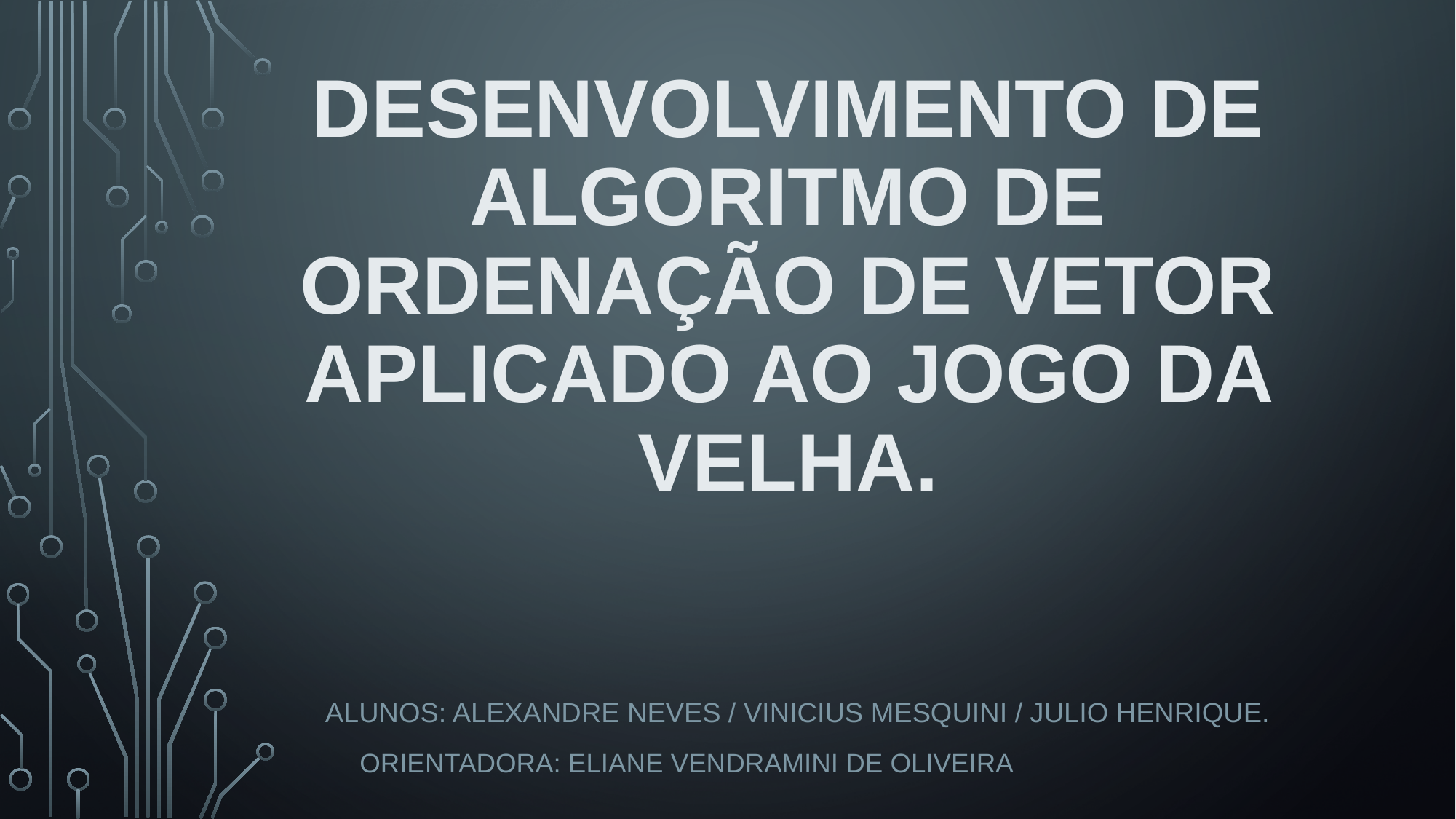

# Desenvolvimento de algoritmo de ordenação de vetor aplicado ao jogo da velha.
Alunos: Alexandre NEVES / VINICIUS MESQUINI / JULIO HENRIQUE.

orientadora: ELIANE VENDRAMINI DE OLIVEIRA